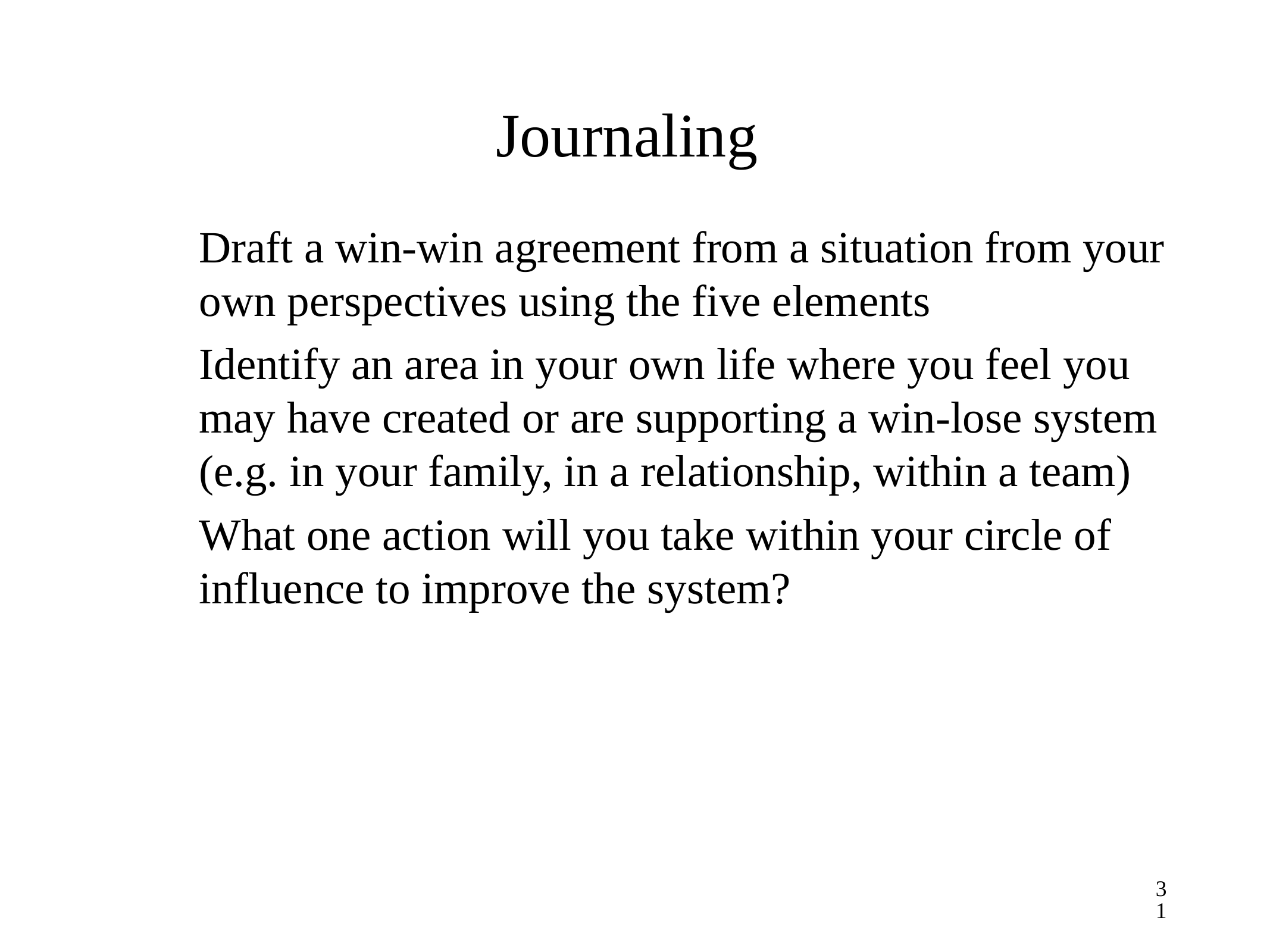

# Journaling
Draft a win-win agreement from a situation from your own perspectives using the five elements
Identify an area in your own life where you feel you may have created or are supporting a win-lose system (e.g. in your family, in a relationship, within a team)
What one action will you take within your circle of influence to improve the system?
31